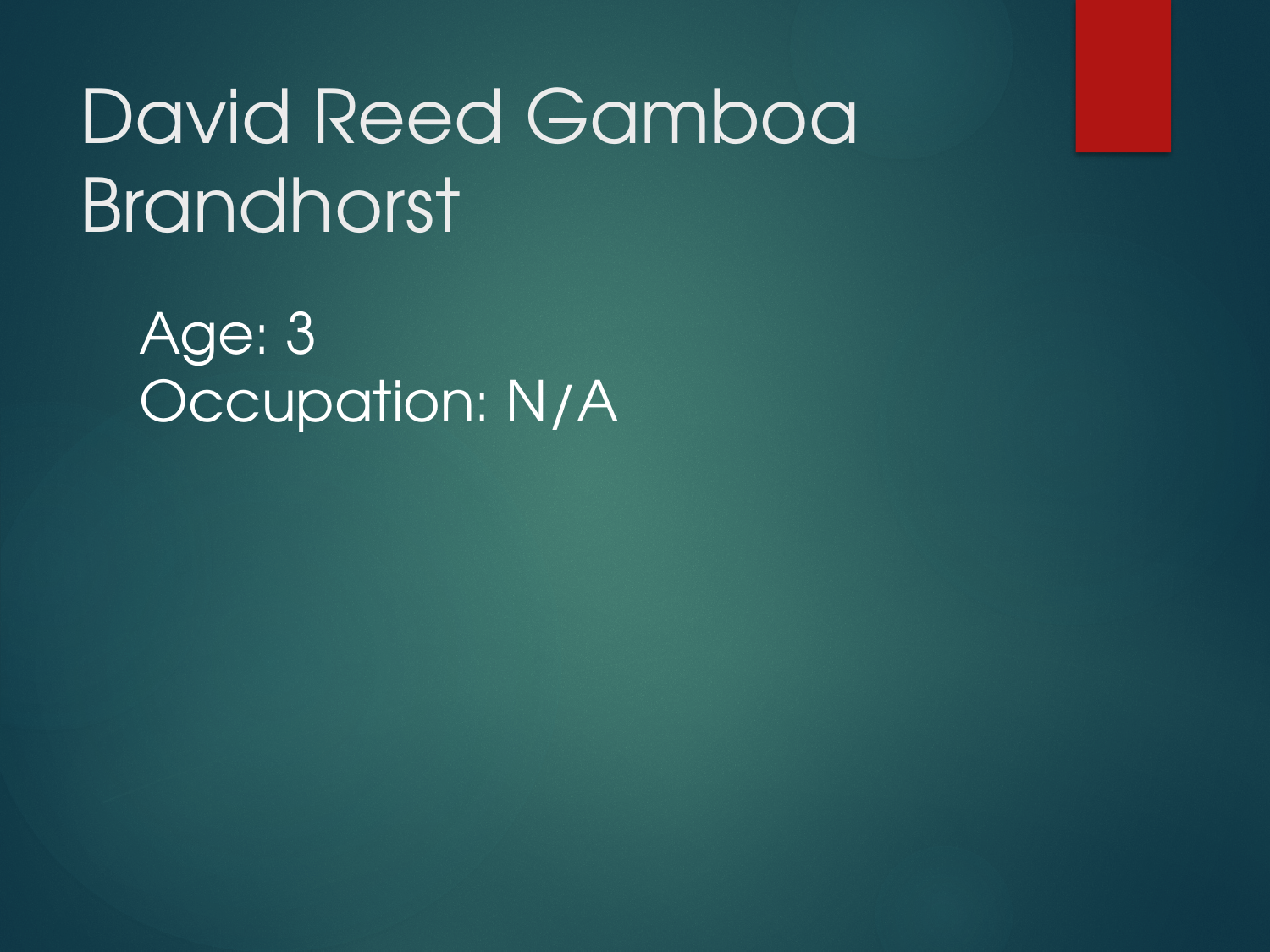

# David Reed Gamboa Brandhorst

Age: 3
Occupation: N/A